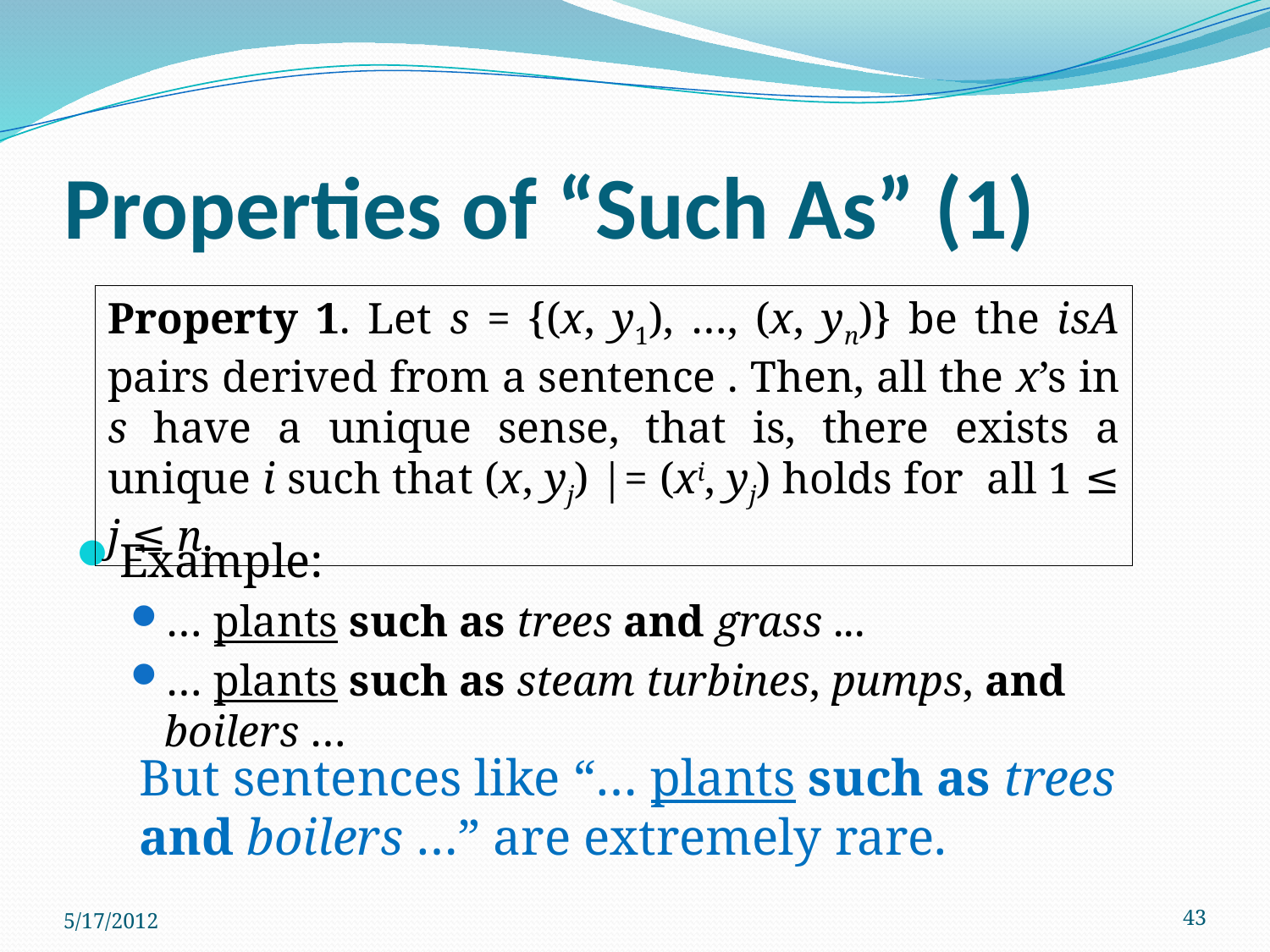

# Properties of “Such As” (1)

Example:
… plants such as trees and grass ...
… plants such as steam turbines, pumps, and boilers …

Property 1. Let s = {(x, y1), …, (x, yn)} be the isA pairs derived from a sentence . Then, all the x’s in s have a unique sense, that is, there exists a unique i such that (x, yj) |= (xi, yj) holds for  all 1 ≤ j ≤ n.
But sentences like “… plants such as trees and boilers …” are extremely rare.
5/17/2012
43